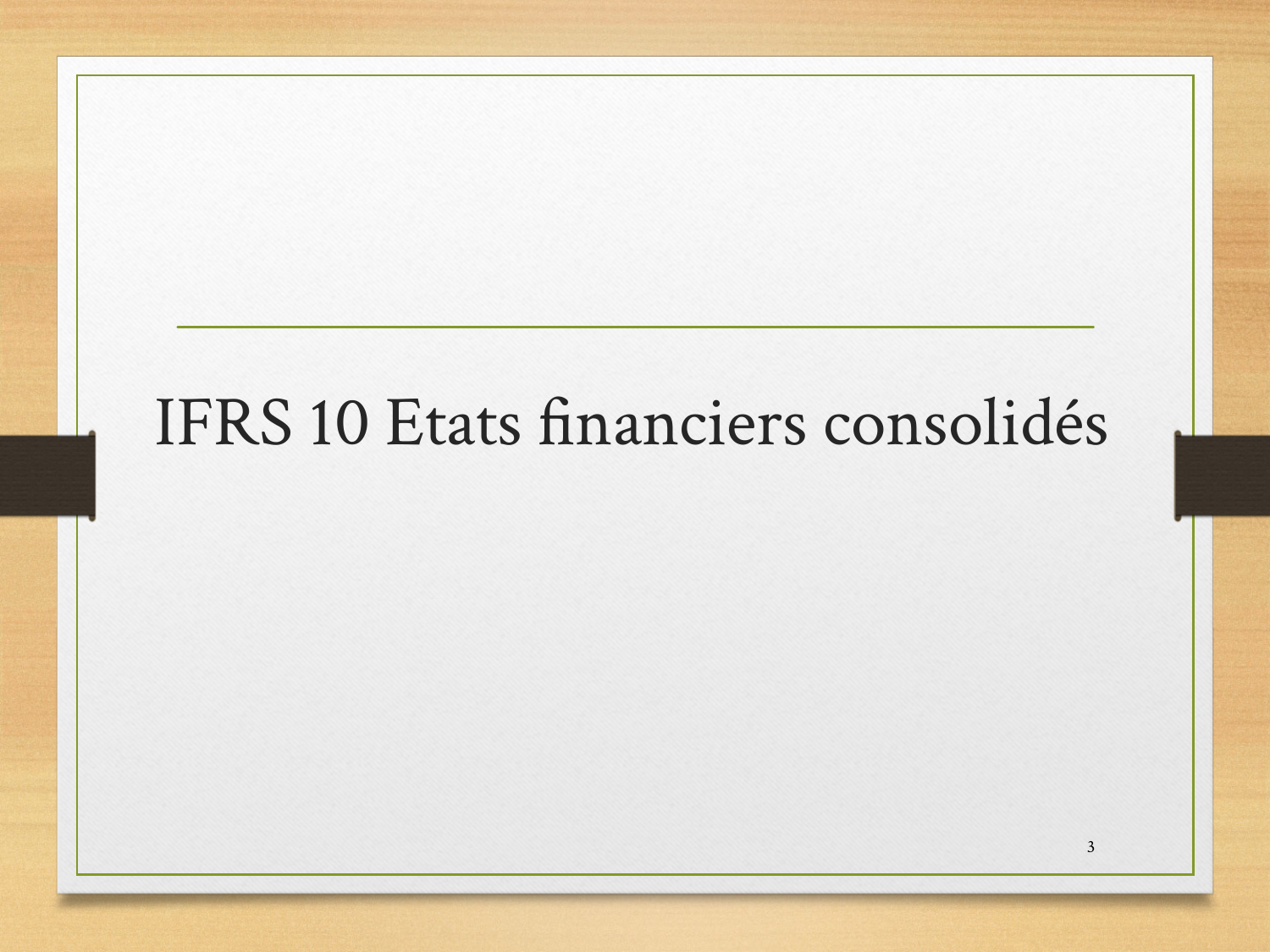

# IFRS 10 Etats financiers consolidés
3